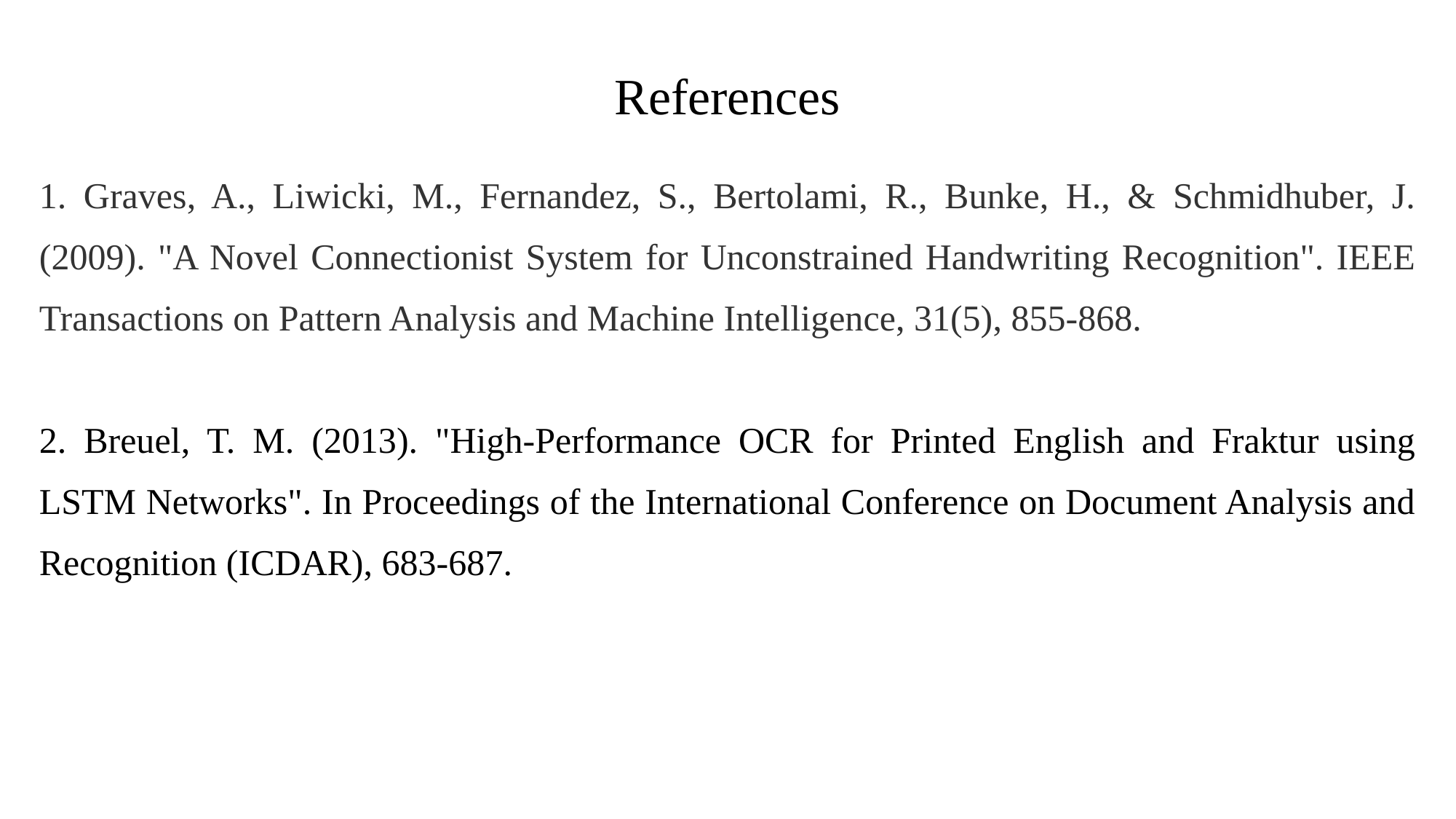

References
1. Graves, A., Liwicki, M., Fernandez, S., Bertolami, R., Bunke, H., & Schmidhuber, J. (2009). "A Novel Connectionist System for Unconstrained Handwriting Recognition". IEEE Transactions on Pattern Analysis and Machine Intelligence, 31(5), 855-868.

2. Breuel, T. M. (2013). "High-Performance OCR for Printed English and Fraktur using LSTM Networks". In Proceedings of the International Conference on Document Analysis and Recognition (ICDAR), 683-687.